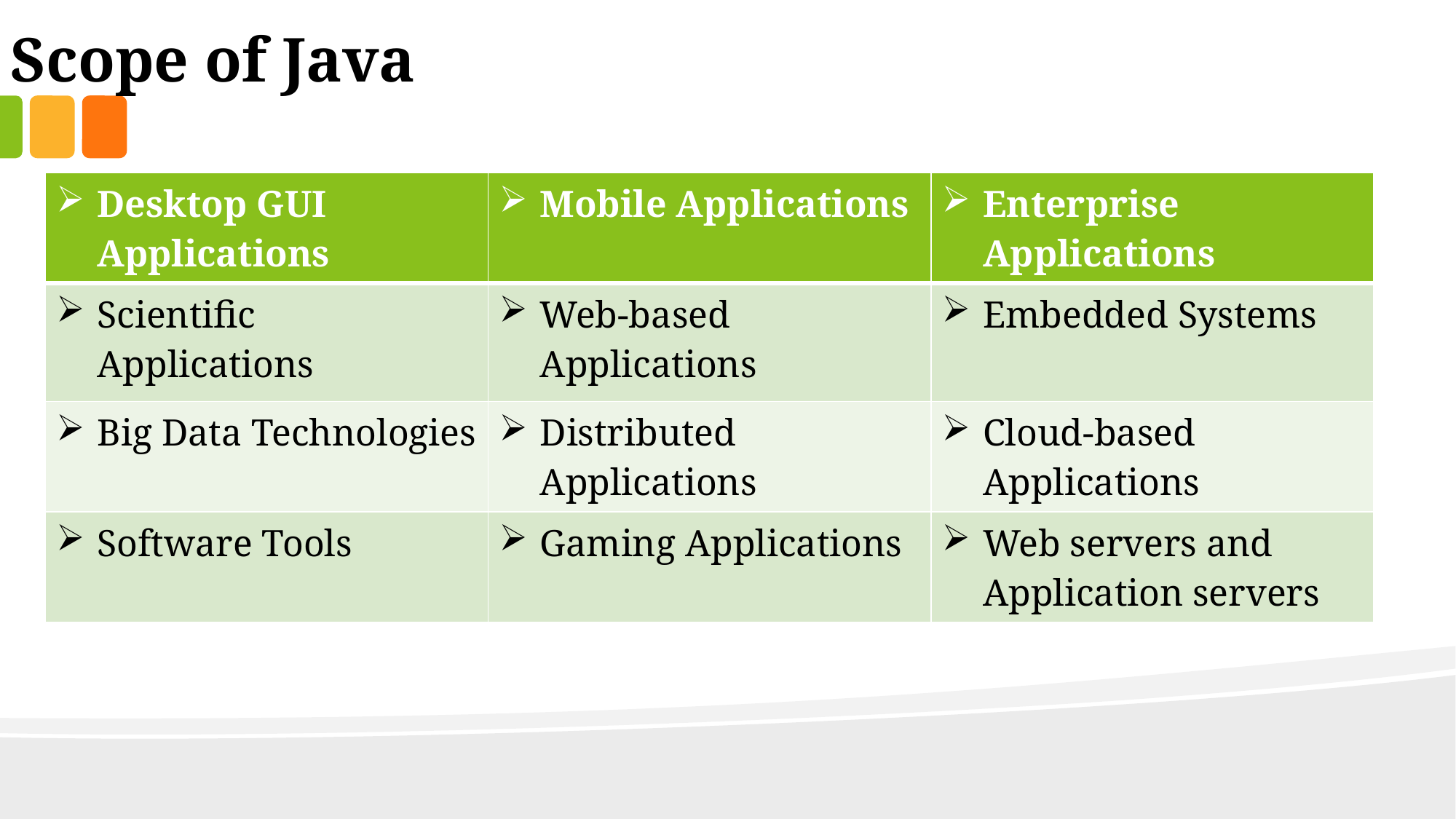

Scope of Java
| Desktop GUI Applications | Mobile Applications | Enterprise Applications |
| --- | --- | --- |
| Scientific Applications | Web-based Applications | Embedded Systems |
| Big Data Technologies | Distributed Applications | Cloud-based Applications |
| Software Tools | Gaming Applications | Web servers and Application servers |